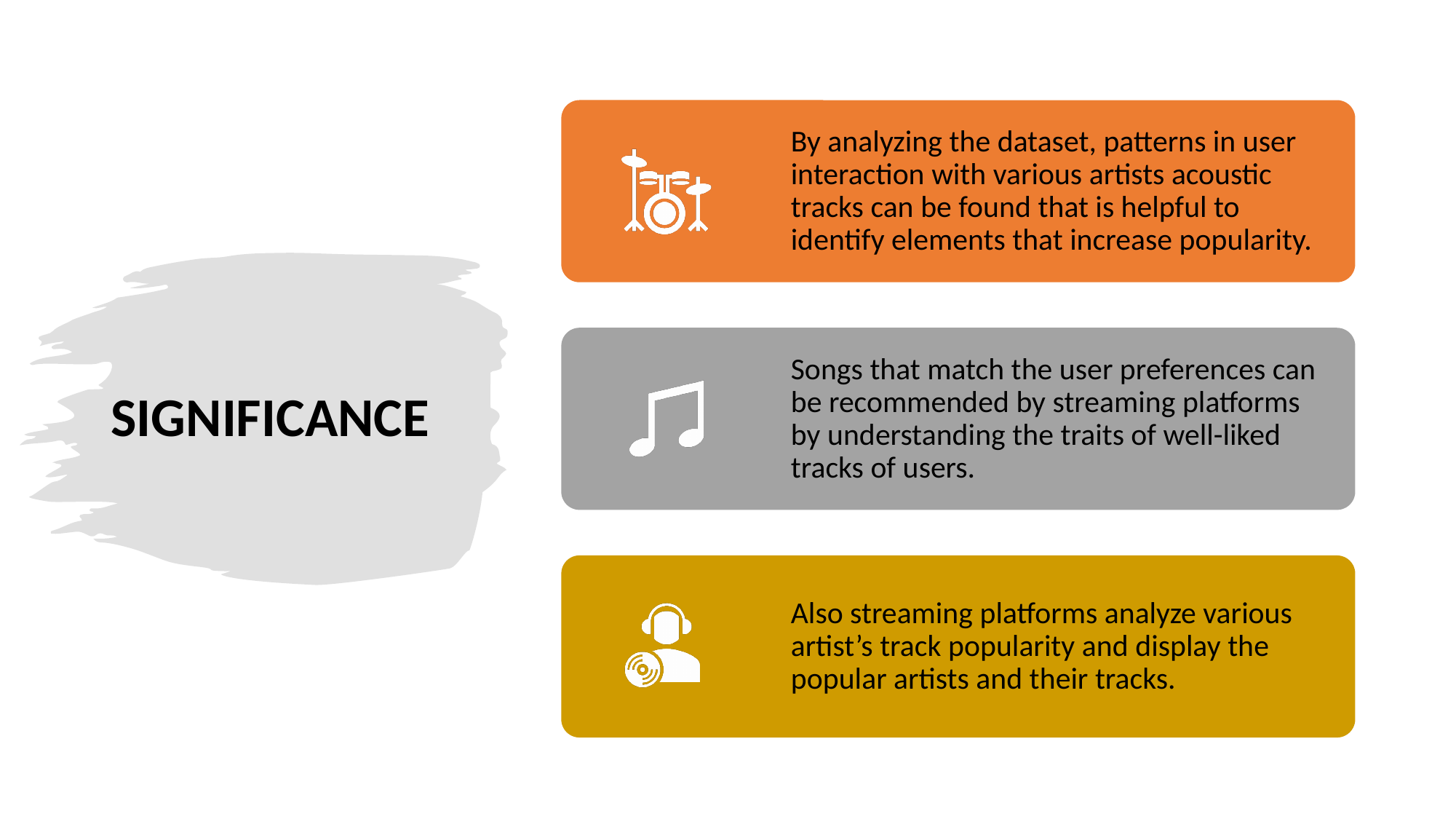

By analyzing the dataset, patterns in user interaction with various artists acoustic tracks can be found that is helpful to identify elements that increase popularity.
Songs that match the user preferences can be recommended by streaming platforms by understanding the traits of well-liked tracks of users.
Also streaming platforms analyze various artist’s track popularity and display the popular artists and their tracks.
# SIGNIFICANCE